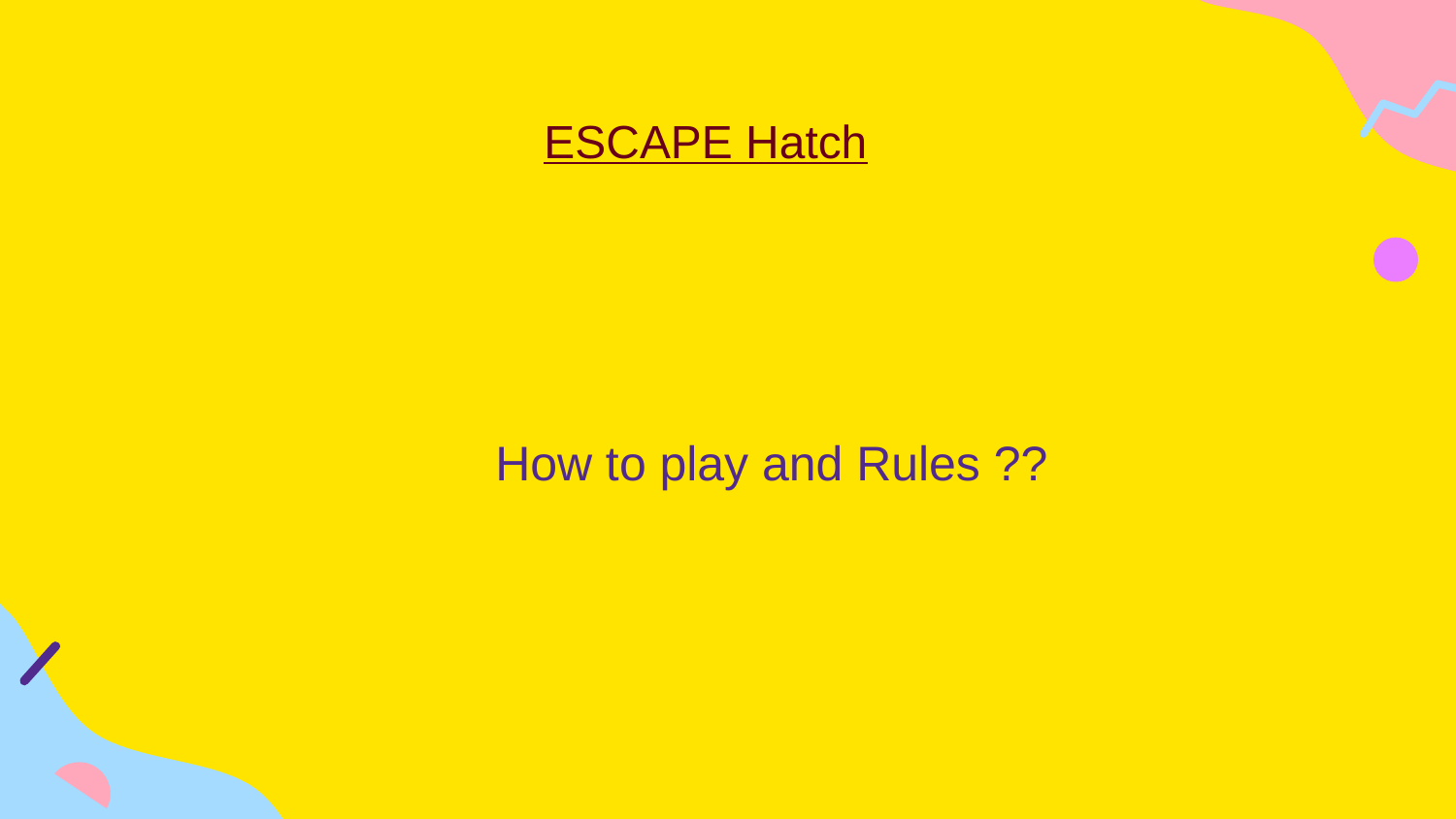

# ESCAPE Hatch

How to play and Rules ??